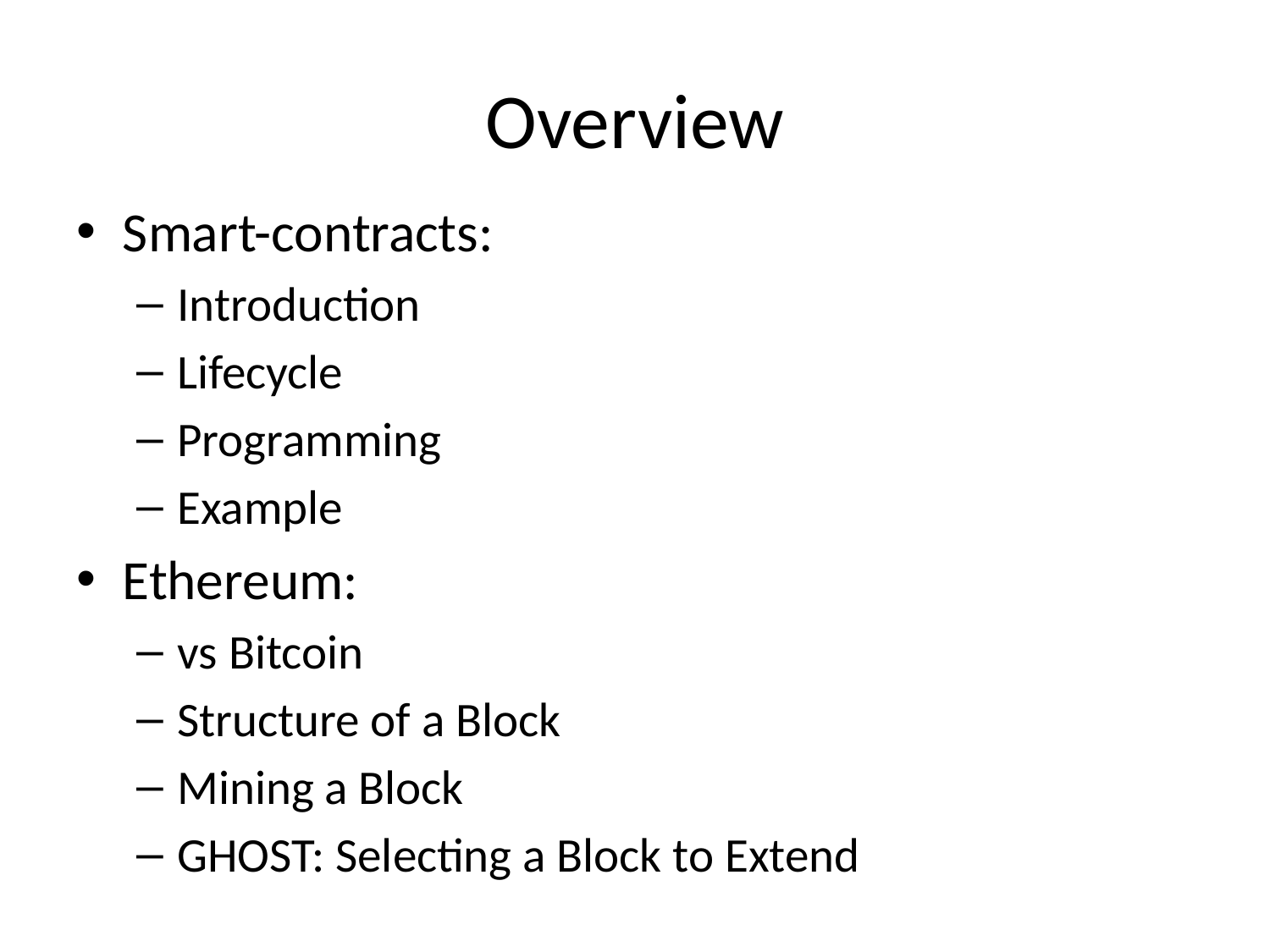

# Overview
Smart-contracts:
Introduction
Lifecycle
Programming
Example
Ethereum:
vs Bitcoin
Structure of a Block
Mining a Block
GHOST: Selecting a Block to Extend